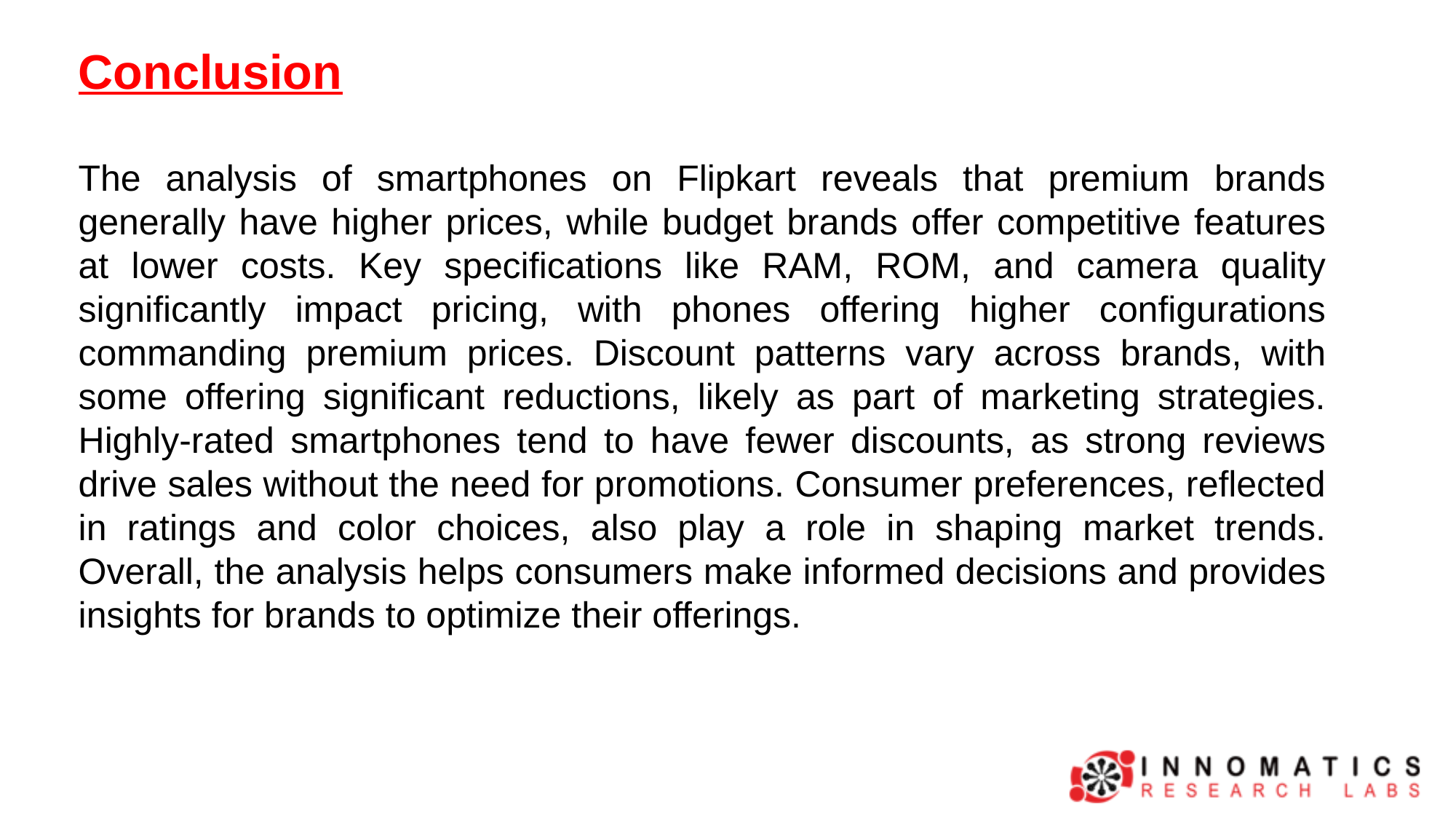

Conclusion
The analysis of smartphones on Flipkart reveals that premium brands generally have higher prices, while budget brands offer competitive features at lower costs. Key specifications like RAM, ROM, and camera quality significantly impact pricing, with phones offering higher configurations commanding premium prices. Discount patterns vary across brands, with some offering significant reductions, likely as part of marketing strategies. Highly-rated smartphones tend to have fewer discounts, as strong reviews drive sales without the need for promotions. Consumer preferences, reflected in ratings and color choices, also play a role in shaping market trends. Overall, the analysis helps consumers make informed decisions and provides insights for brands to optimize their offerings.